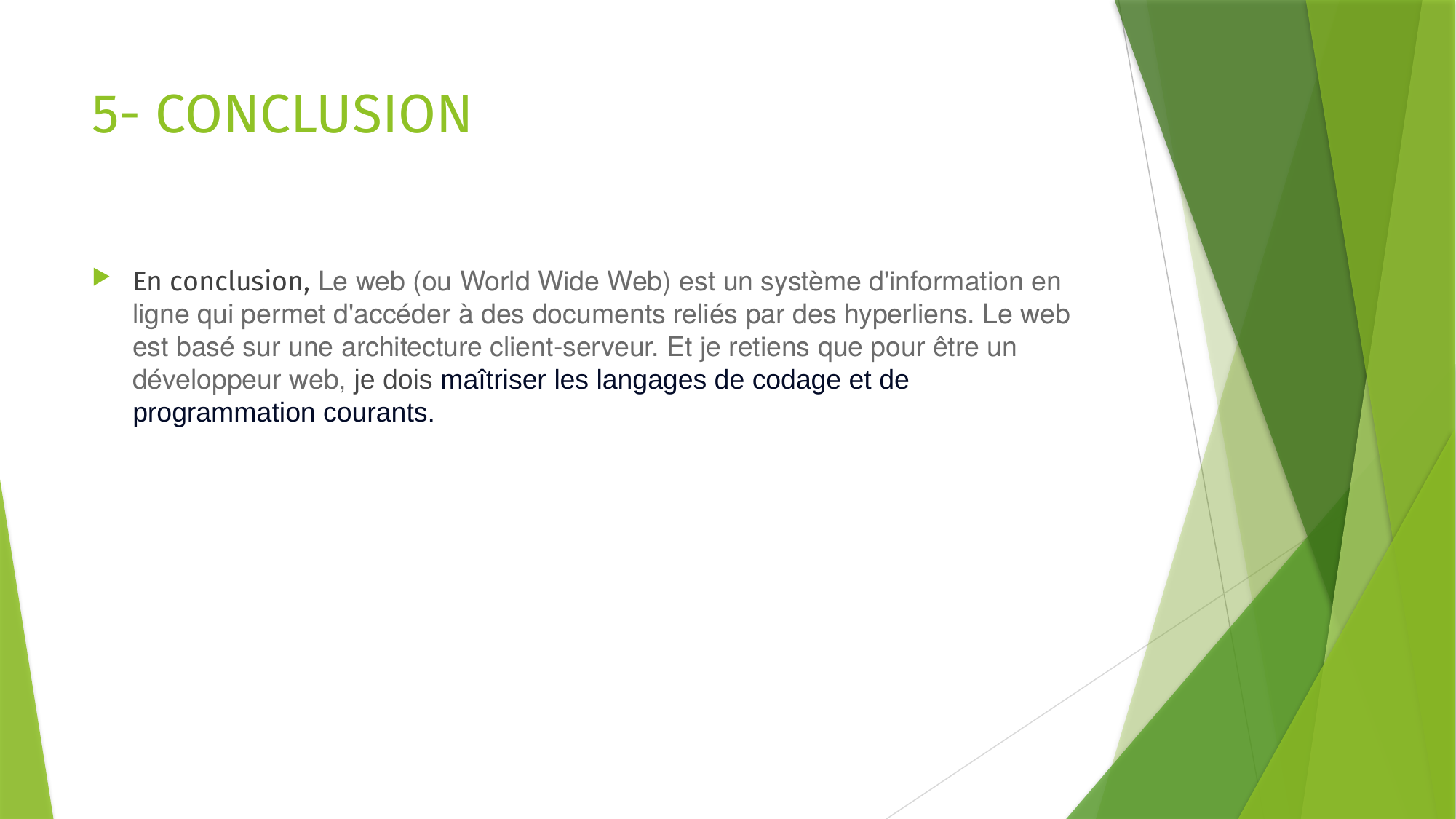

# 5- CONCLUSION
En conclusion, Le web (ou World Wide Web) est un système d'information en ligne qui permet d'accéder à des documents reliés par des hyperliens. Le web est basé sur une architecture client-serveur. Et je retiens que pour être un développeur web, je dois maîtriser les langages de codage et de programmation courants.